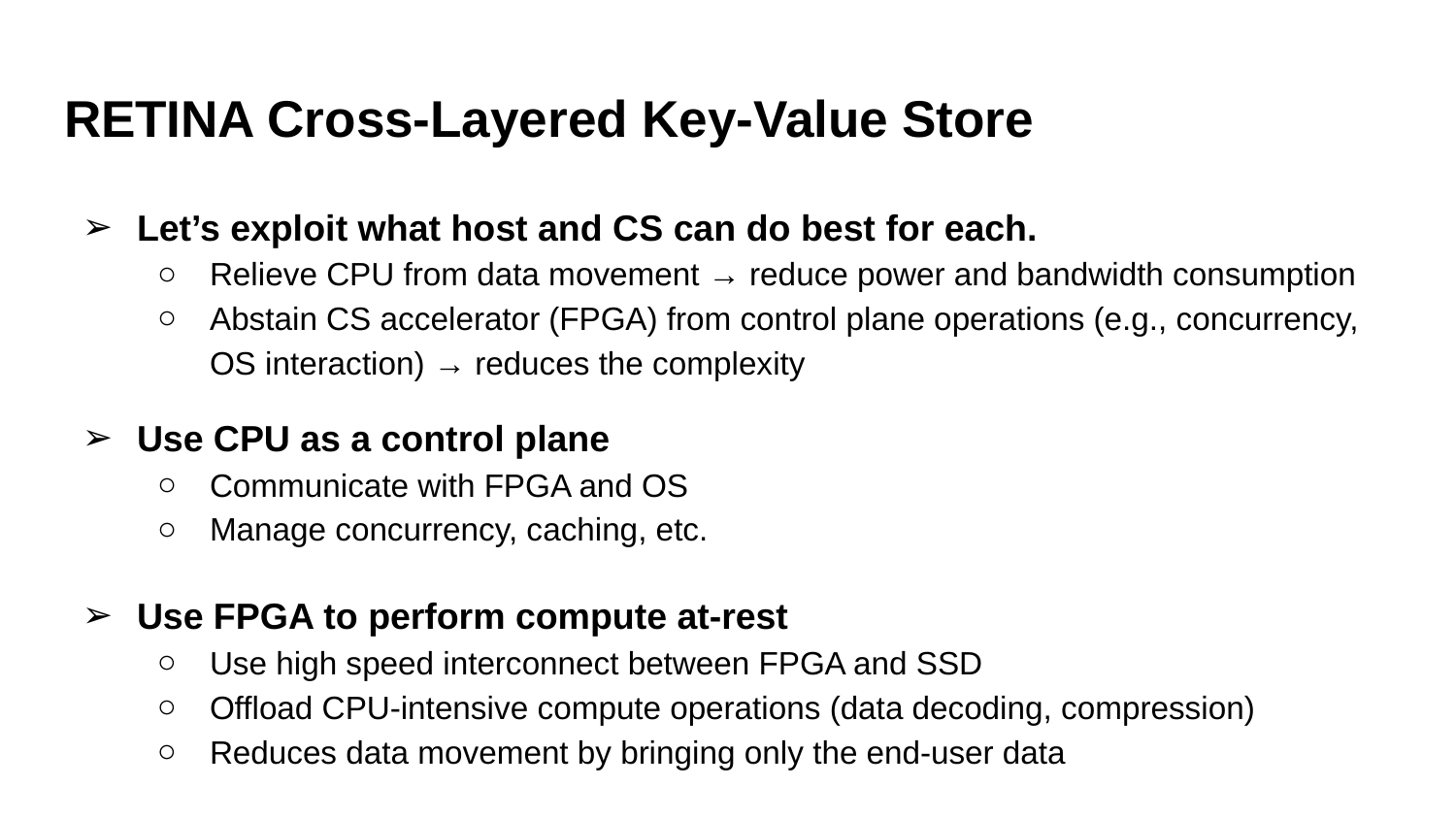

# RETINA Cross-Layered Key-Value Store
Let’s exploit what host and CS can do best for each.
Relieve CPU from data movement → reduce power and bandwidth consumption
Abstain CS accelerator (FPGA) from control plane operations (e.g., concurrency, OS interaction) → reduces the complexity
Use CPU as a control plane
Communicate with FPGA and OS
Manage concurrency, caching, etc.
Use FPGA to perform compute at-rest
Use high speed interconnect between FPGA and SSD
Offload CPU-intensive compute operations (data decoding, compression)
Reduces data movement by bringing only the end-user data